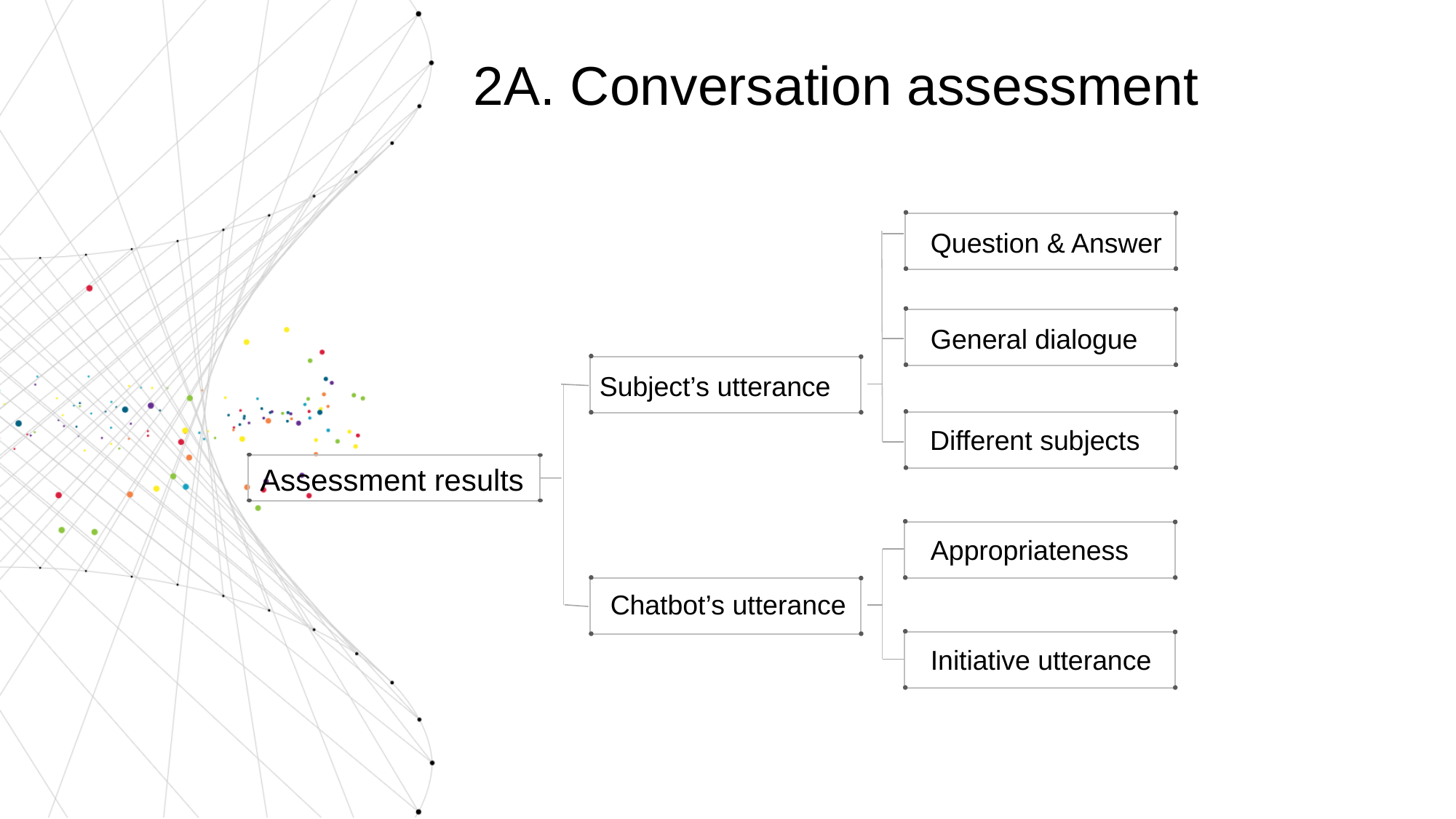

2A. Conversation assessment

Question & Answer

General dialogue

Subject’s utterance

Different subjects

Assessment results

Appropriateness

Chatbot’s utterance

Initiative utterance